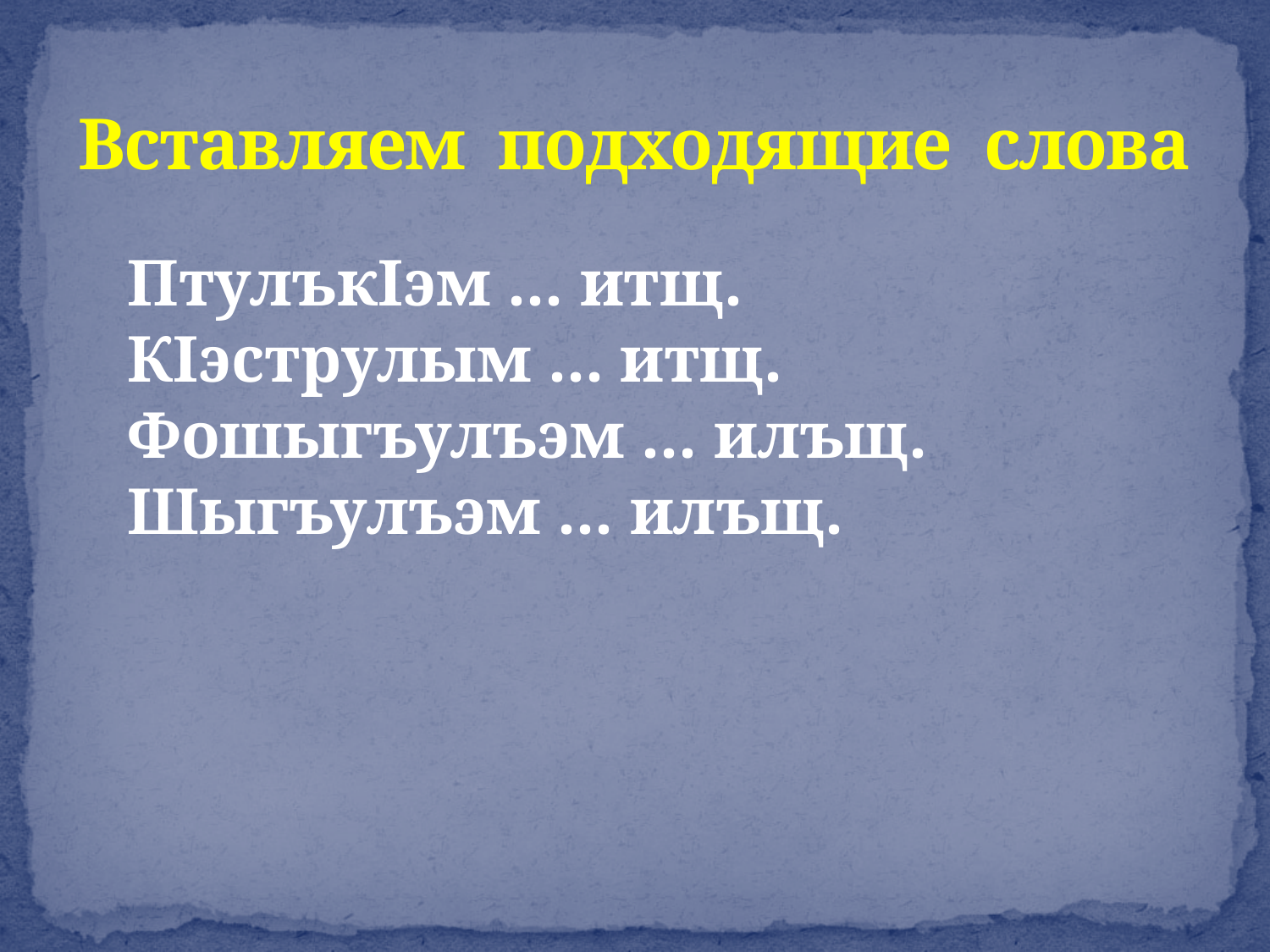

# Вставляем  подходящие  слова
ПтулъкIэм ... итщ.
КIэструлым ... итщ.
Фошыгъулъэм ... илъщ.
Шыгъулъэм ... илъщ.